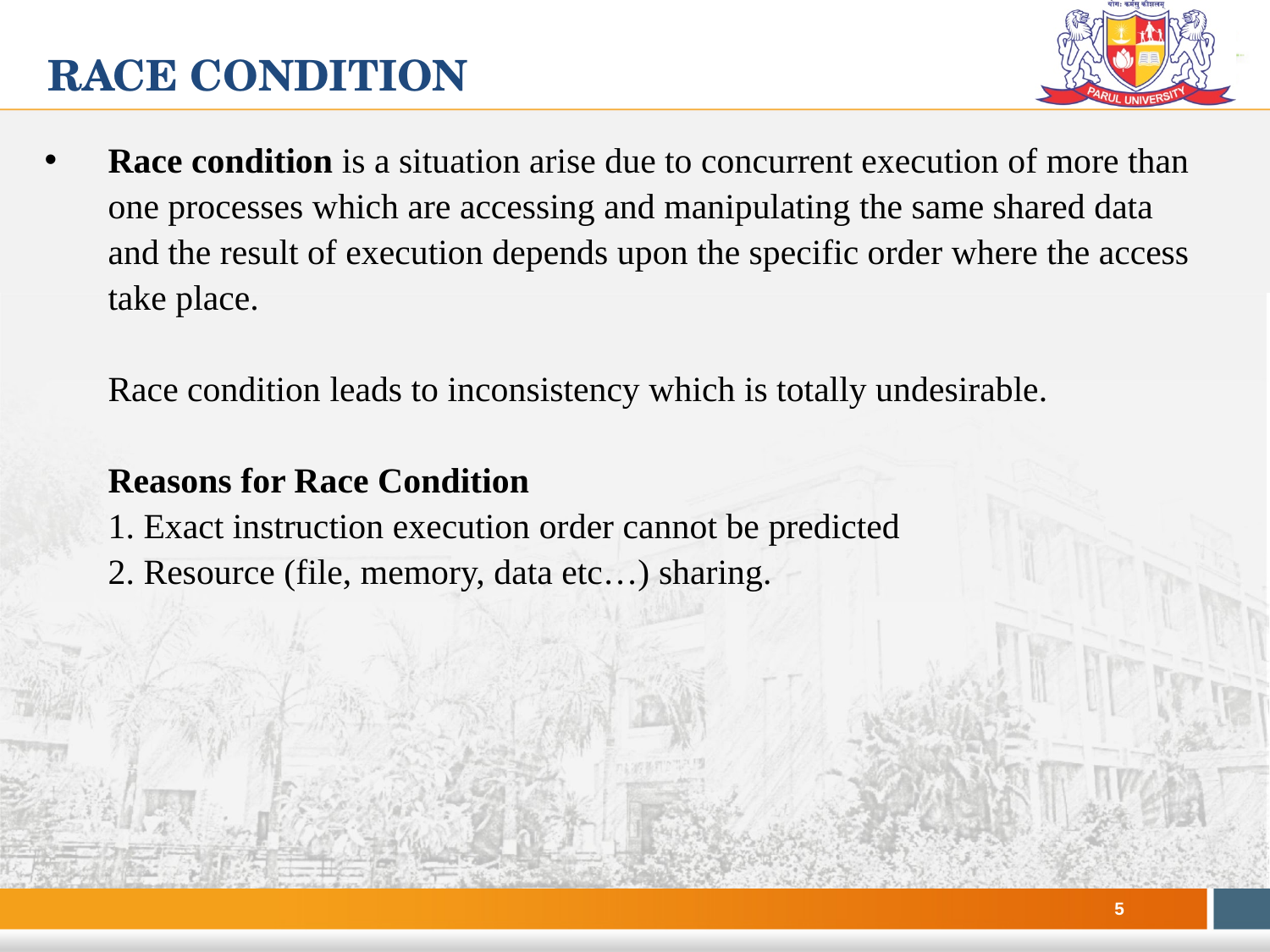

Race condition
# Race condition is a situation arise due to concurrent execution of more than one processes which are accessing and manipulating the same shared data and the result of execution depends upon the specific order where the access take place. Race condition leads to inconsistency which is totally undesirable. Reasons for Race Condition 1. Exact instruction execution order cannot be predicted 2. Resource (file, memory, data etc…) sharing.